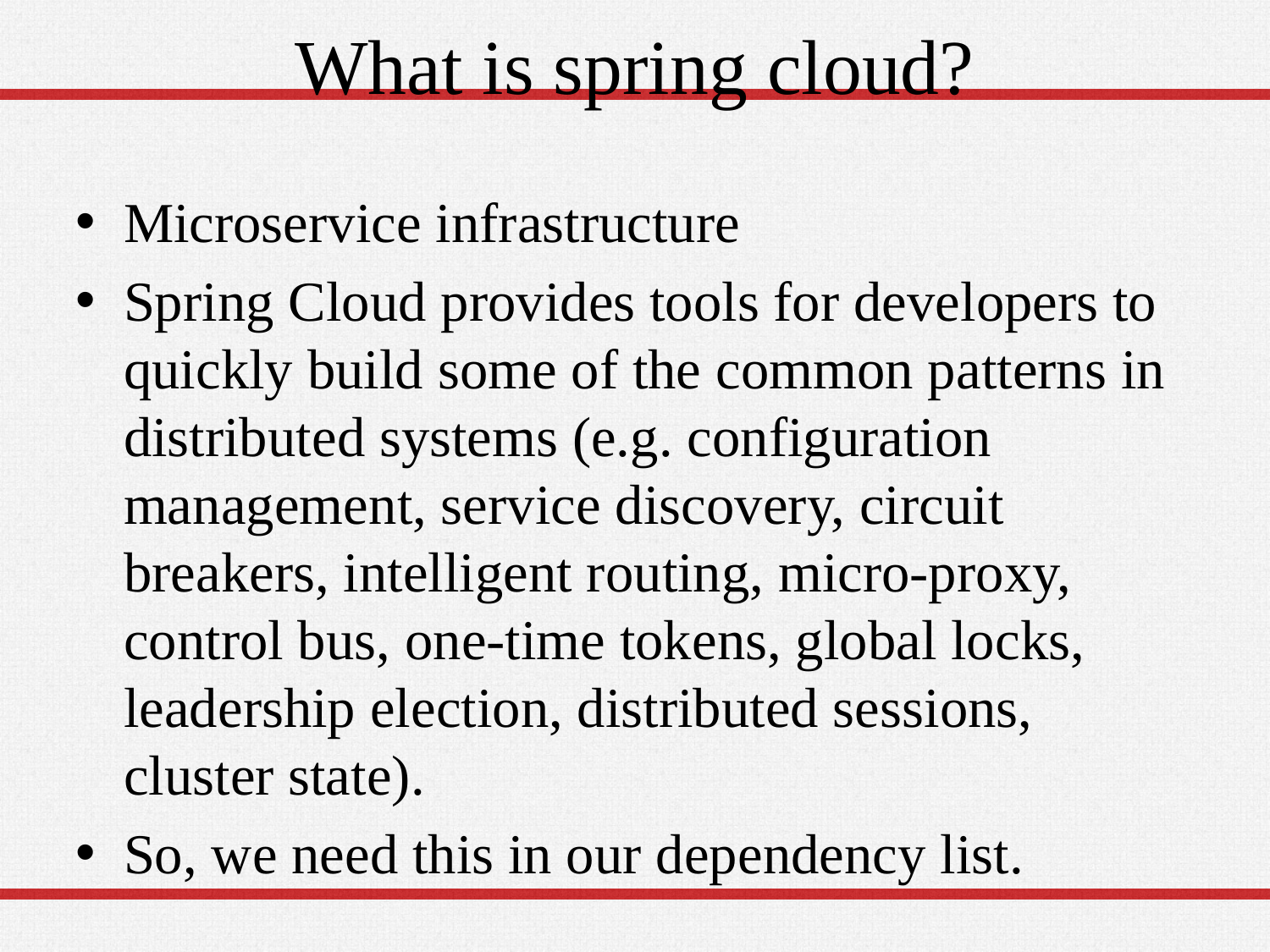

# What is spring cloud?
Microservice infrastructure
Spring Cloud provides tools for developers to quickly build some of the common patterns in distributed systems (e.g. configuration management, service discovery, circuit breakers, intelligent routing, micro-proxy, control bus, one-time tokens, global locks, leadership election, distributed sessions, cluster state).
So, we need this in our dependency list.
26